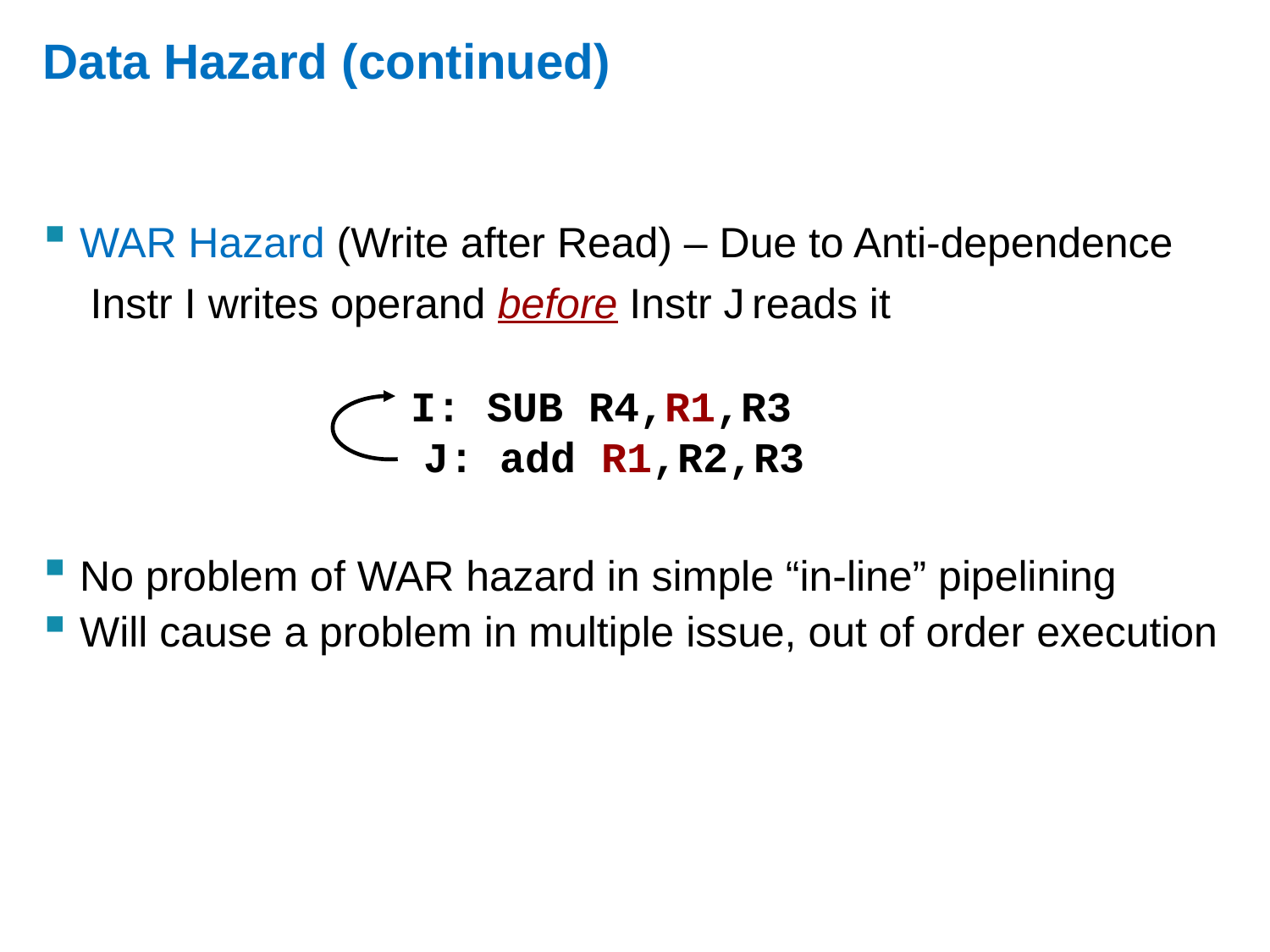

# Data Hazard (continued)
WAR Hazard (Write after Read) – Due to Anti-dependence
    Instr I writes operand before Instr J reads it

No problem of WAR hazard in simple “in-line” pipelining
Will cause a problem in multiple issue, out of order execution

I: SUB R4,R1,R3
J: add R1,R2,R3